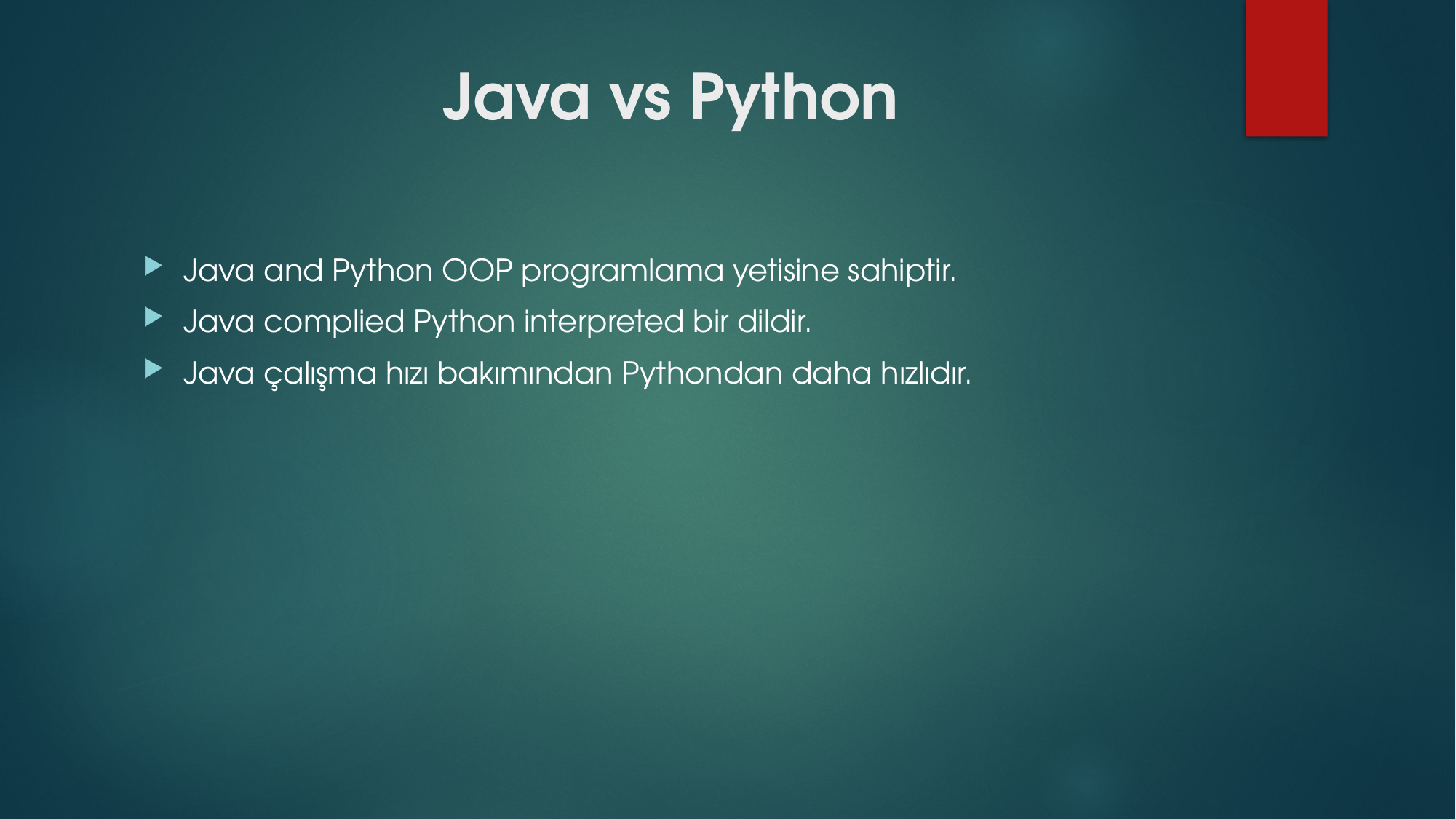

# Java vs Python
Java and Python OOP programlama yetisine sahiptir.
Java complied Python interpreted bir dildir.
Java çalışma hızı bakımından Pythondan daha hızlıdır.